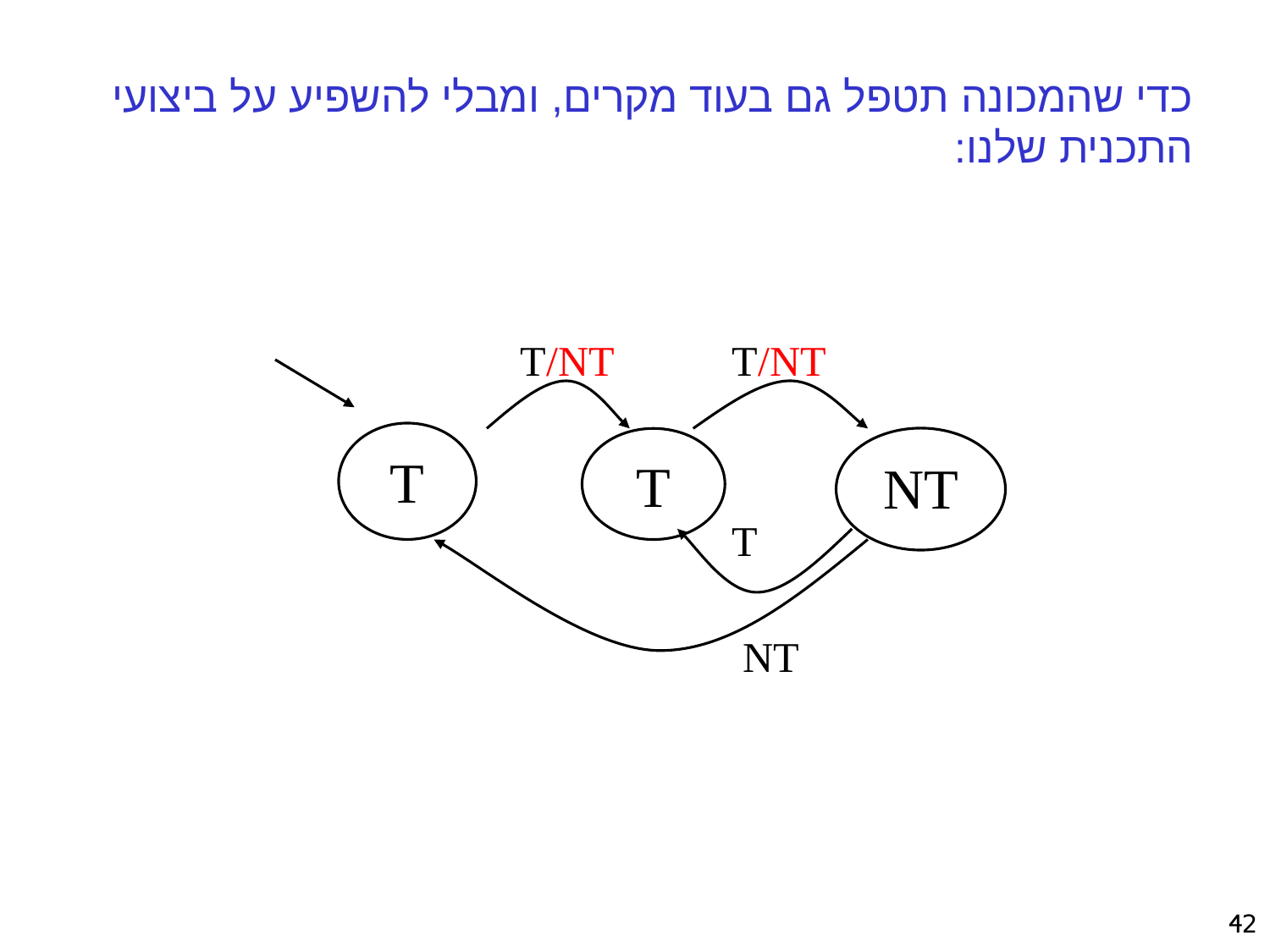

כדי שהמכונה תטפל גם בעוד מקרים, ומבלי להשפיע על ביצועי התכנית שלנו:
T/NT
T/NT

T
NT
T
T

NT
42